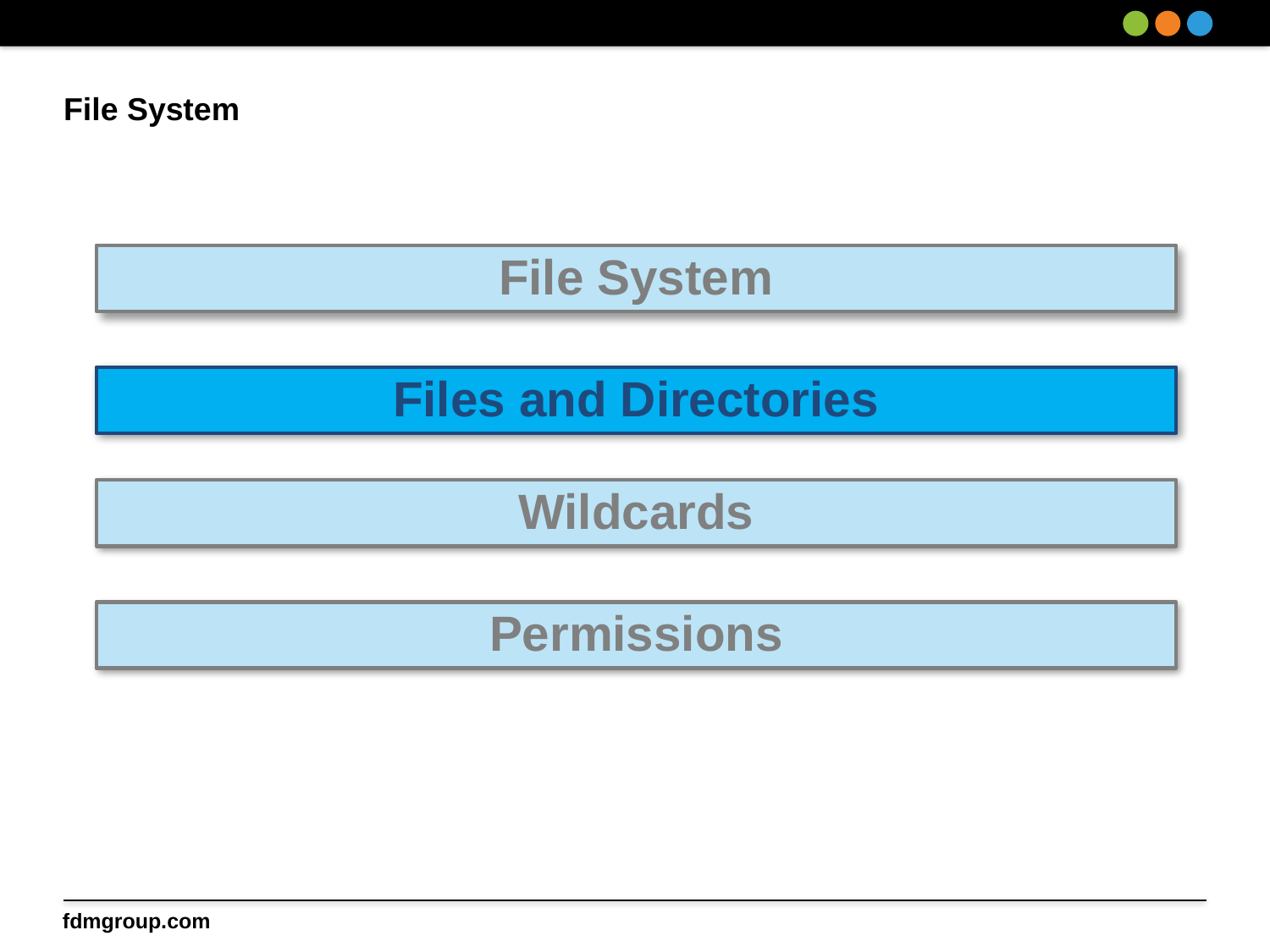

# File System
File System
Files and Directories
Wildcards
Permissions